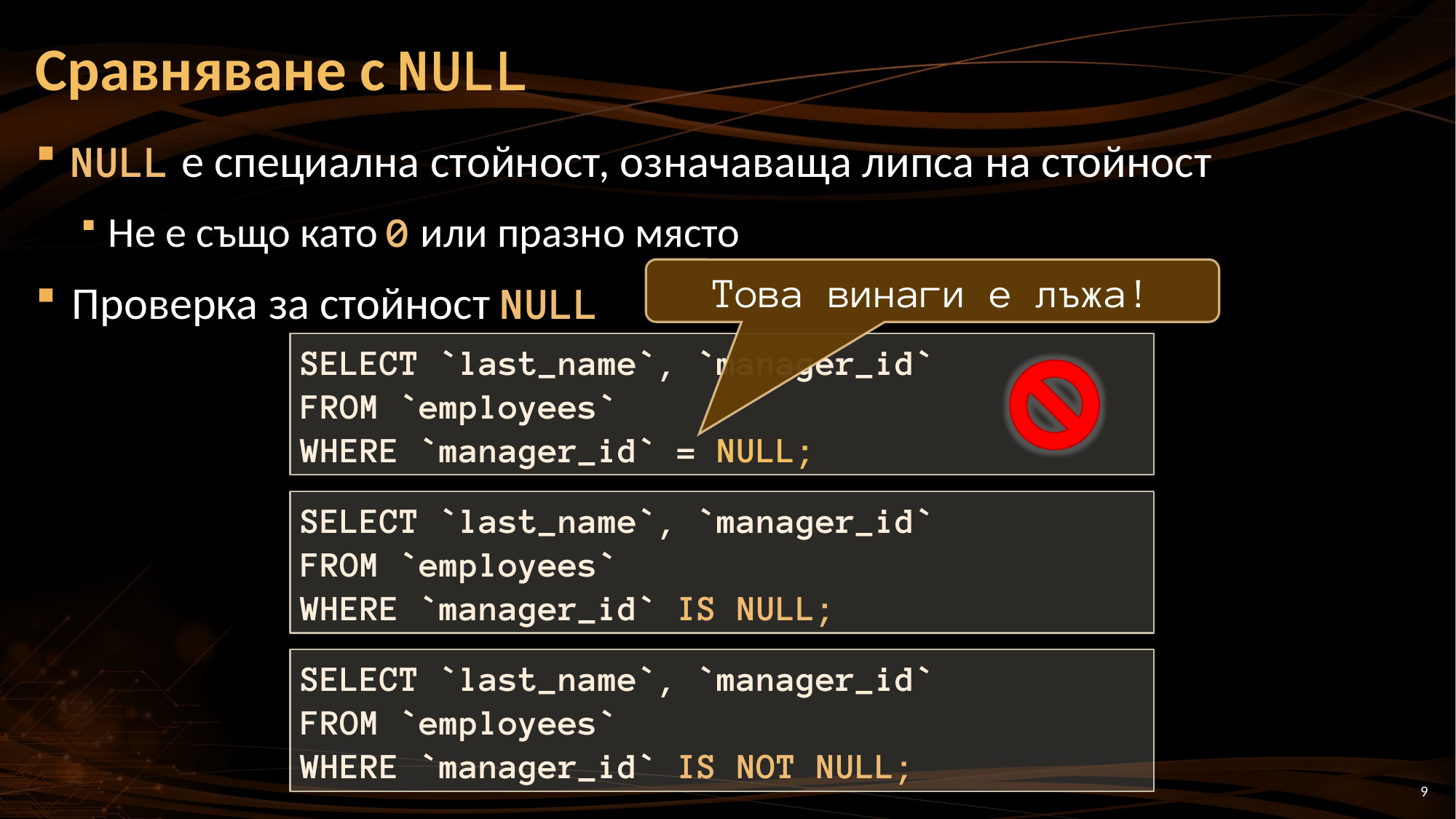

# Сравняване с NULL
NULL е специална стойност, означаваща липса на стойност
Не е също като 0 или празно място
Проверка за стойност NULL
Това винаги е лъжа!
SELECT `last_name`, `manager_id`
FROM `employees`
WHERE `manager_id` = NULL;

SELECT `last_name`, `manager_id`
FROM `employees`
WHERE `manager_id` IS NULL;
SELECT `last_name`, `manager_id`
FROM `employees`
WHERE `manager_id` IS NOT NULL;
9